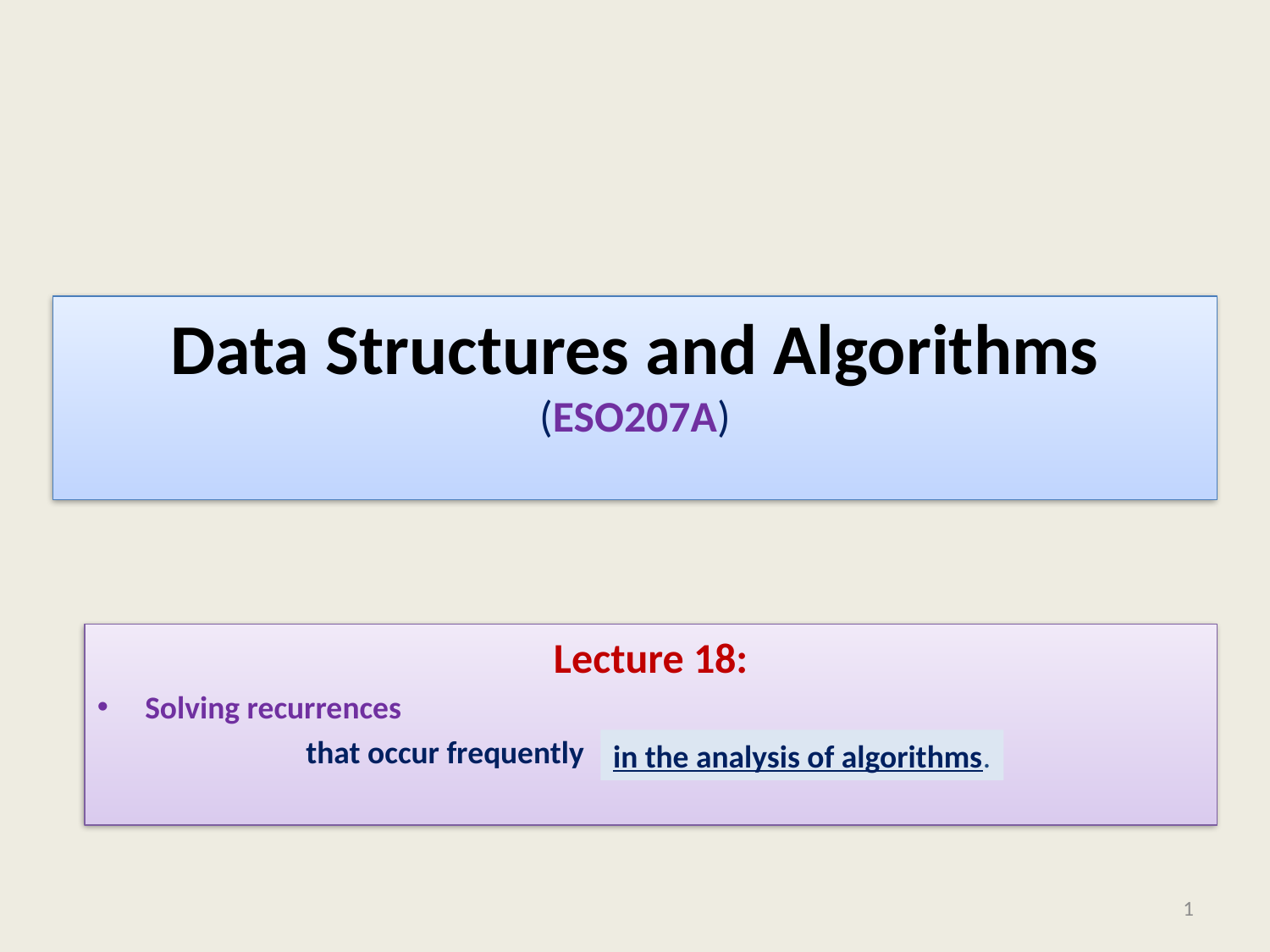

# Data Structures and Algorithms (ESO207A)
Lecture 18:
Solving recurrences
                             that occur frequently     …
in the analysis of algorithms.
1